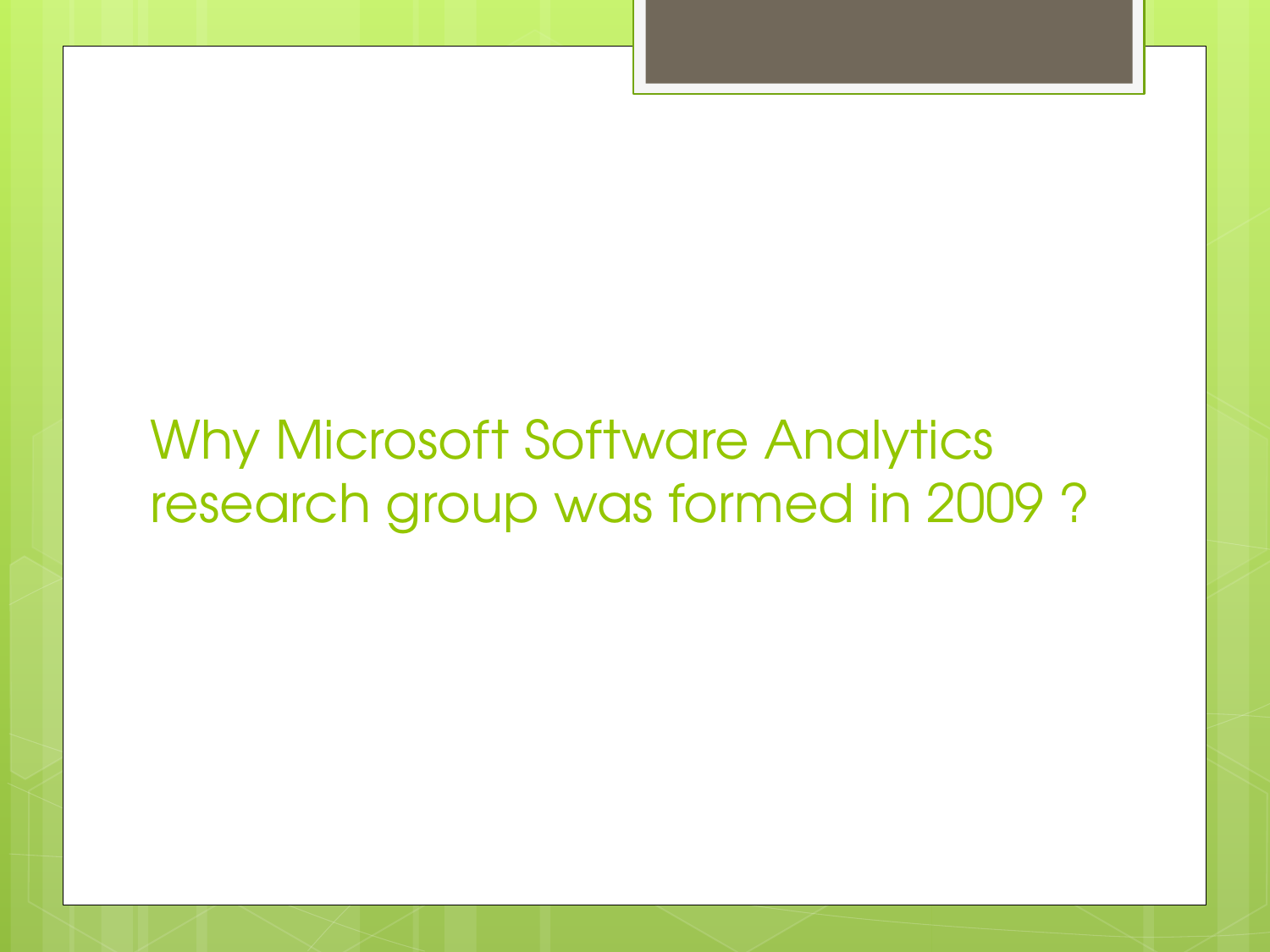

# Why Microsoft Software Analytics research group was formed in 2009 ?